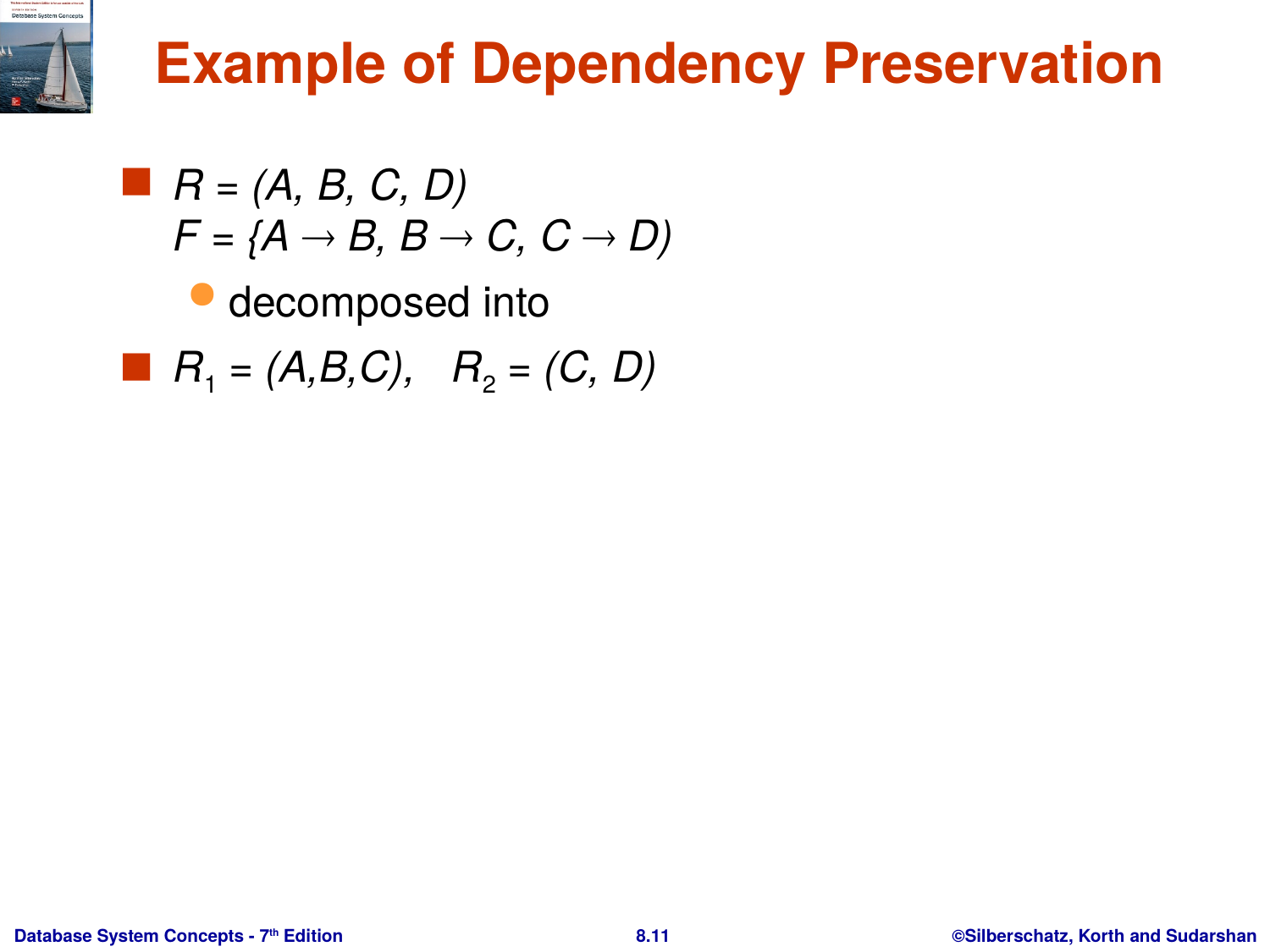

# Example of Dependency Preservation
R = (A, B, C, D)
F = {A → B, B → C, C → D)
decomposed into
R1 = (A,B,C),   R2 = (C, D)